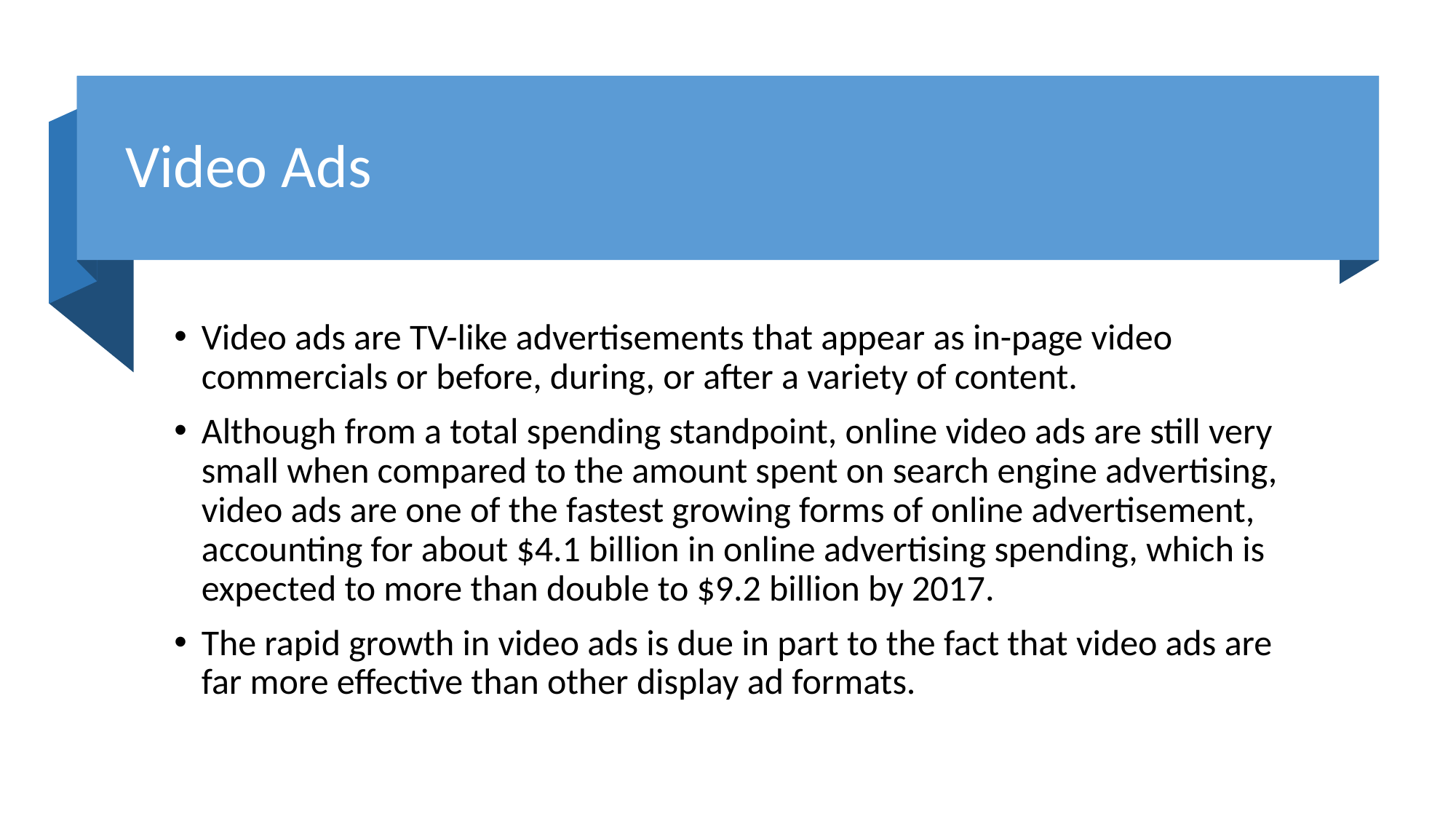

# Video Ads

Video ads are TV-like advertisements that appear as in-page video commercials or before, during, or after a variety of content.
Although from a total spending standpoint, online video ads are still very small when compared to the amount spent on search engine advertising, video ads are one of the fastest growing forms of online advertisement, accounting for about $4.1 billion in online advertising spending, which is expected to more than double to $9.2 billion by 2017.
The rapid growth in video ads is due in part to the fact that video ads are far more effective than other display ad formats.